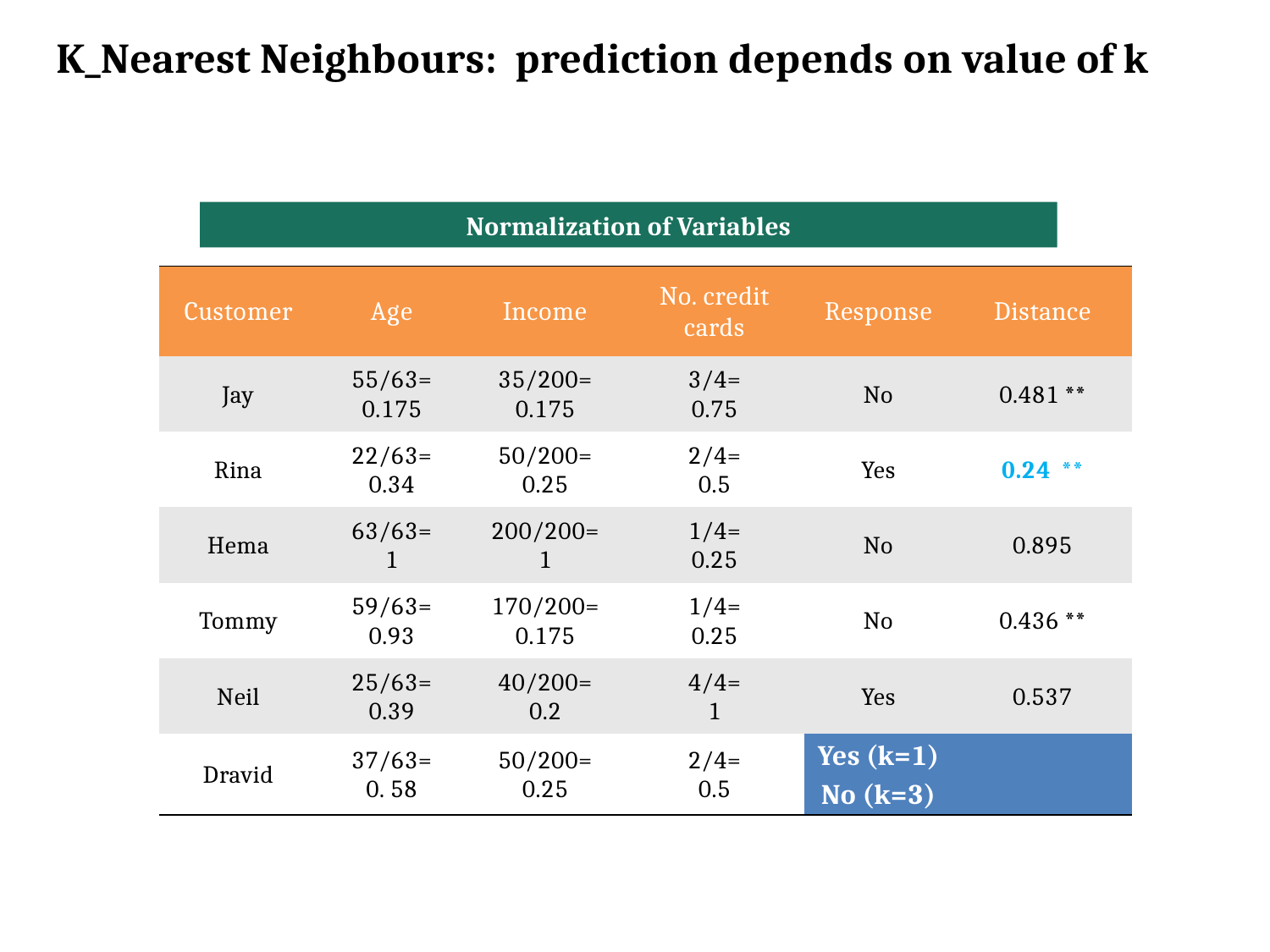

K_Nearest Neighbours:  prediction depends on value of k
Normalization of Variables
| Customer | Age | Income | No. credit cards | Response | Distance |
| --- | --- | --- | --- | --- | --- |
| Jay | 55/63= 0.175 | 35/200= 0.175 | 3/4= 0.75 | No | 0.481 \*\* |
| Rina | 22/63= 0.34 | 50/200= 0.25 | 2/4= 0.5 | Yes | 0.24 \*\* |
| Hema | 63/63= 1 | 200/200= 1 | 1/4= 0.25 | No | 0.895 |
| Tommy | 59/63= 0.93 | 170/200= 0.175 | 1/4= 0.25 | No | 0.436 \*\* |
| Neil | 25/63= 0.39 | 40/200= 0.2 | 4/4= 1 | Yes | 0.537 |
| Dravid | 37/63= 0. 58 | 50/200= 0.25 | 2/4= 0.5 | Yes (k=1) No (k=3) |  |